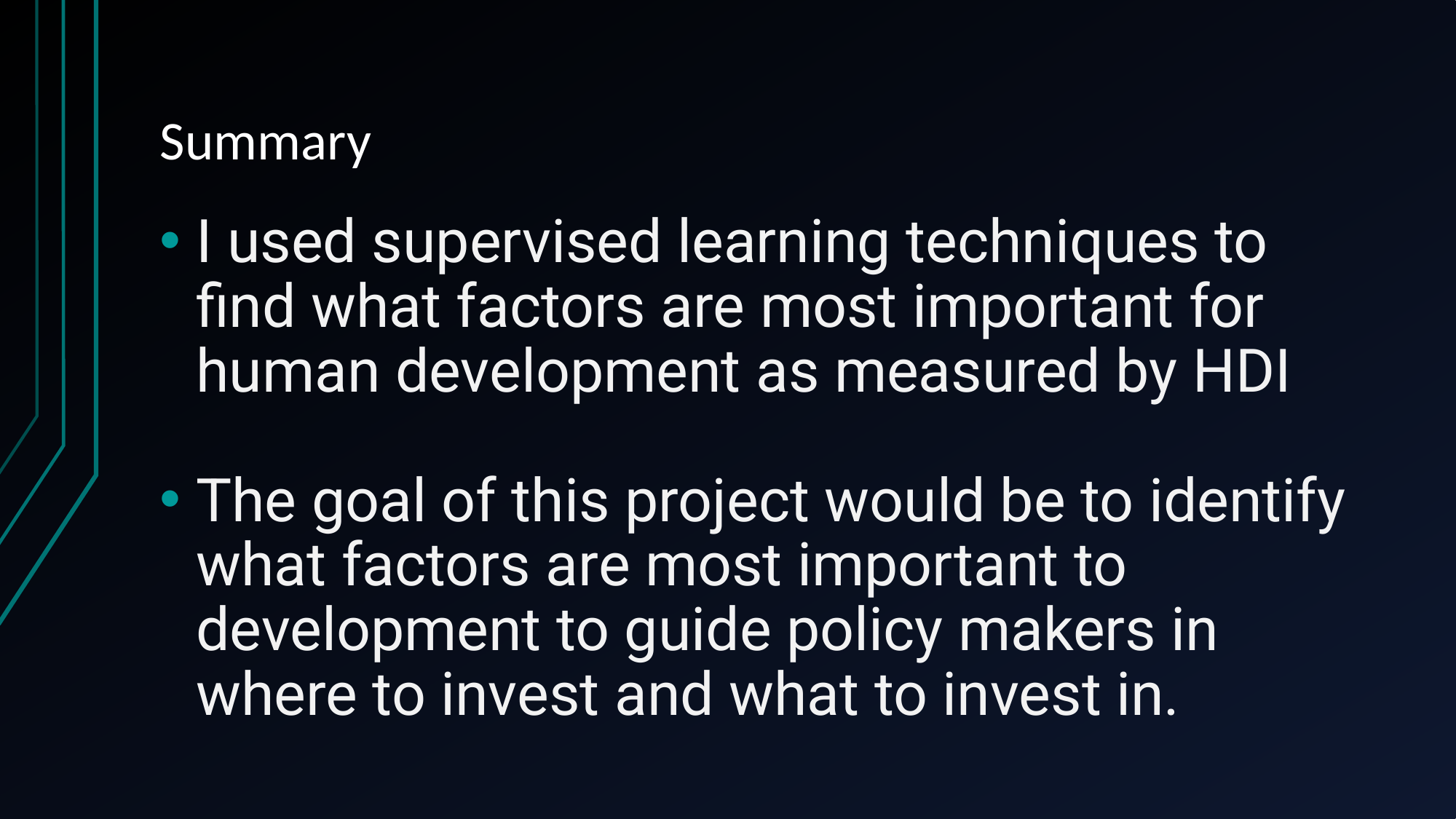

# Summary
I used supervised learning techniques to find what factors are most important for human development as measured by HDI

The goal of this project would be to identify what factors are most important to development to guide policy makers in where to invest and what to invest in.